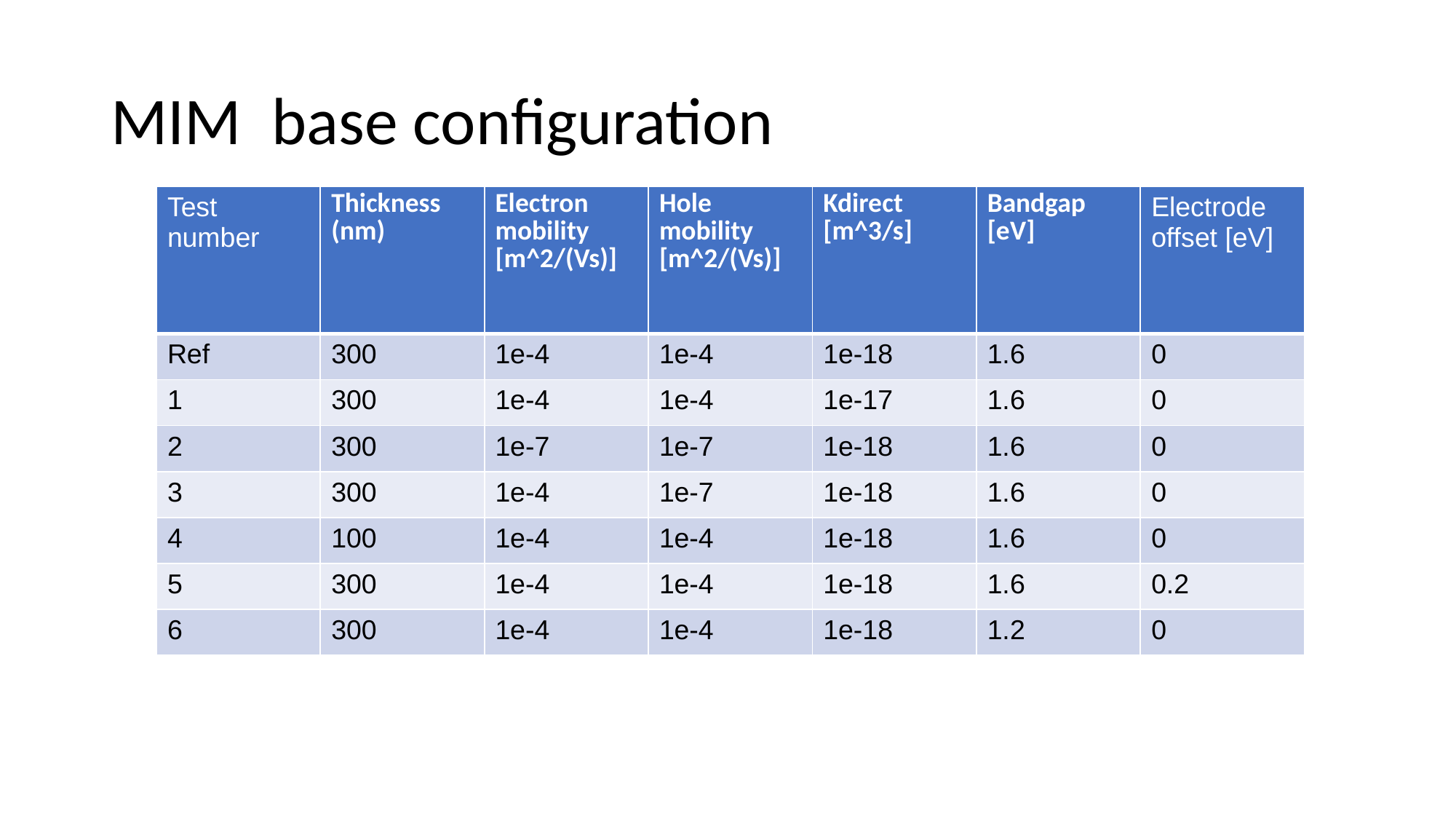

# MIM  base configuration
| Test number | Thickness (nm) | Electron mobility [m^2/(Vs)] | Hole mobility [m^2/(Vs)] | Kdirect [m^3/s] | Bandgap [eV] | Electrode offset [eV] |
| --- | --- | --- | --- | --- | --- | --- |
| Ref | 300 | 1e-4 | 1e-4 | 1e-18 | 1.6 | 0 |
| 1 | 300 | 1e-4 | 1e-4 | 1e-17 | 1.6 | 0 |
| 2 | 300 | 1e-7 | 1e-7 | 1e-18 | 1.6 | 0 |
| 3 | 300 | 1e-4 | 1e-7 | 1e-18 | 1.6 | 0 |
| 4 | 100 | 1e-4 | 1e-4 | 1e-18 | 1.6 | 0 |
| 5 | 300 | 1e-4 | 1e-4 | 1e-18 | 1.6 | 0.2 |
| 6 | 300 | 1e-4 | 1e-4 | 1e-18 | 1.2 | 0 |